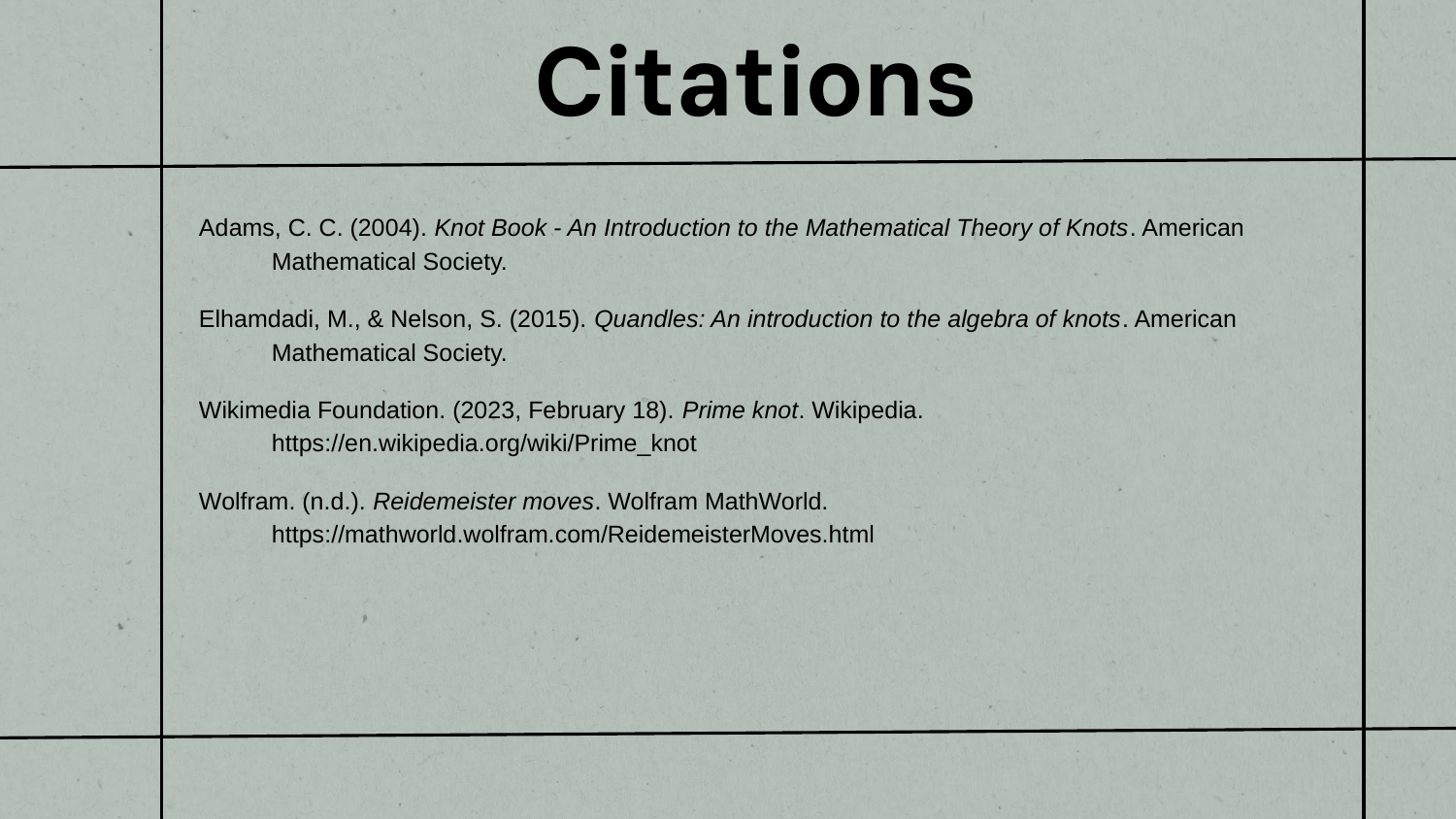

Citations

Adams, C. C. (2004). Knot Book - An Introduction to the Mathematical Theory of Knots. American Mathematical Society.
Elhamdadi, M., & Nelson, S. (2015). Quandles: An introduction to the algebra of knots. American Mathematical Society.
Wikimedia Foundation. (2023, February 18). Prime knot. Wikipedia. https://en.wikipedia.org/wiki/Prime_knot
Wolfram. (n.d.). Reidemeister moves. Wolfram MathWorld. https://mathworld.wolfram.com/ReidemeisterMoves.html